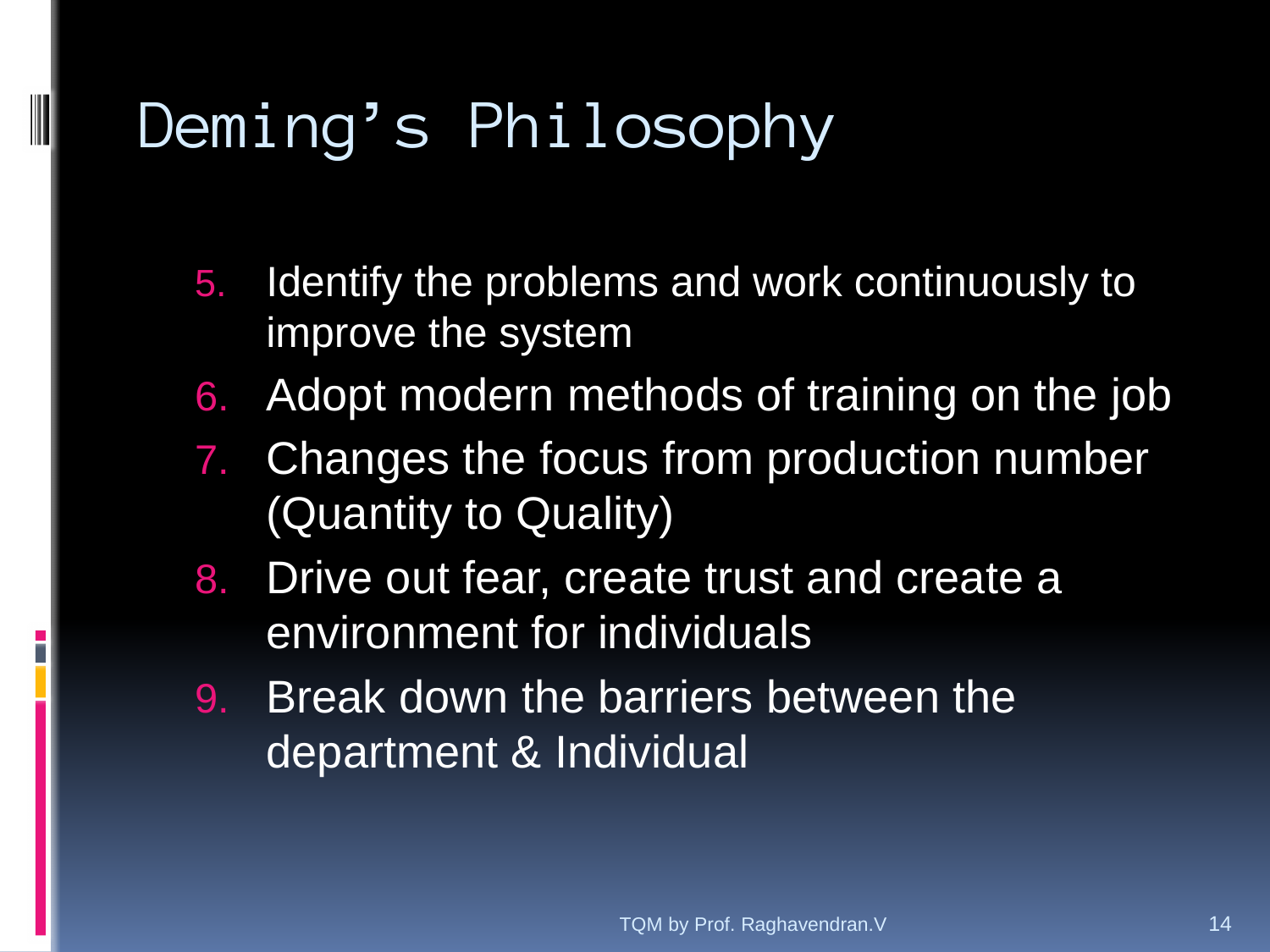

# Deming’s Philosophy
Identify the problems and work continuously to improve the system
Adopt modern methods of training on the job
Changes the focus from production number (Quantity to Quality)
Drive out fear, create trust and create a environment for individuals
Break down the barriers between the department & Individual
TQM by Prof. Raghavendran.V
14